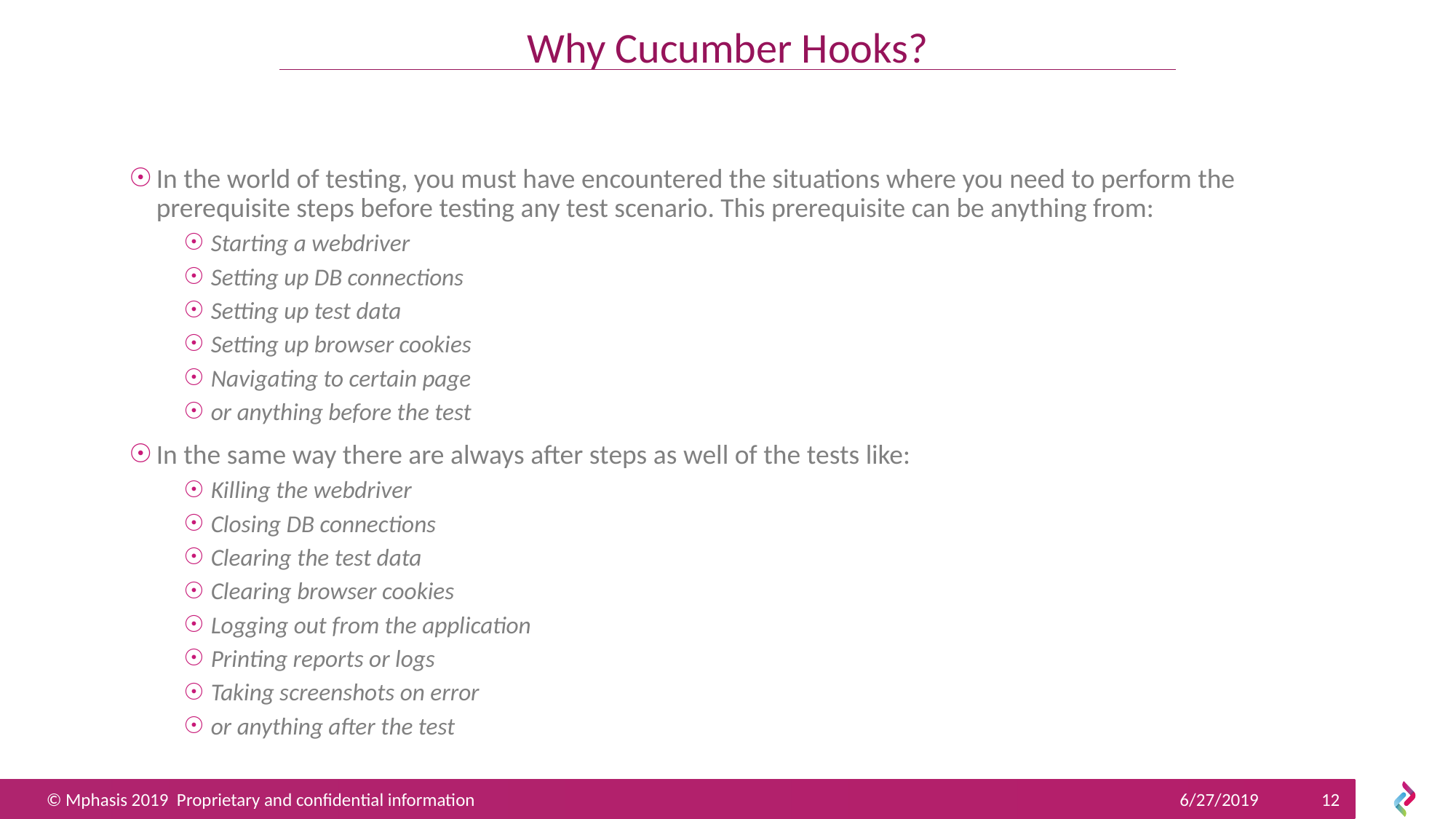

# Why Cucumber Hooks?
In the world of testing, you must have encountered the situations where you need to perform the prerequisite steps before testing any test scenario. This prerequisite can be anything from:
Starting a webdriver
Setting up DB connections
Setting up test data
Setting up browser cookies
Navigating to certain page
or anything before the test
In the same way there are always after steps as well of the tests like:
Killing the webdriver
Closing DB connections
Clearing the test data
Clearing browser cookies
Logging out from the application
Printing reports or logs
Taking screenshots on error
or anything after the test

6/27/2019
12